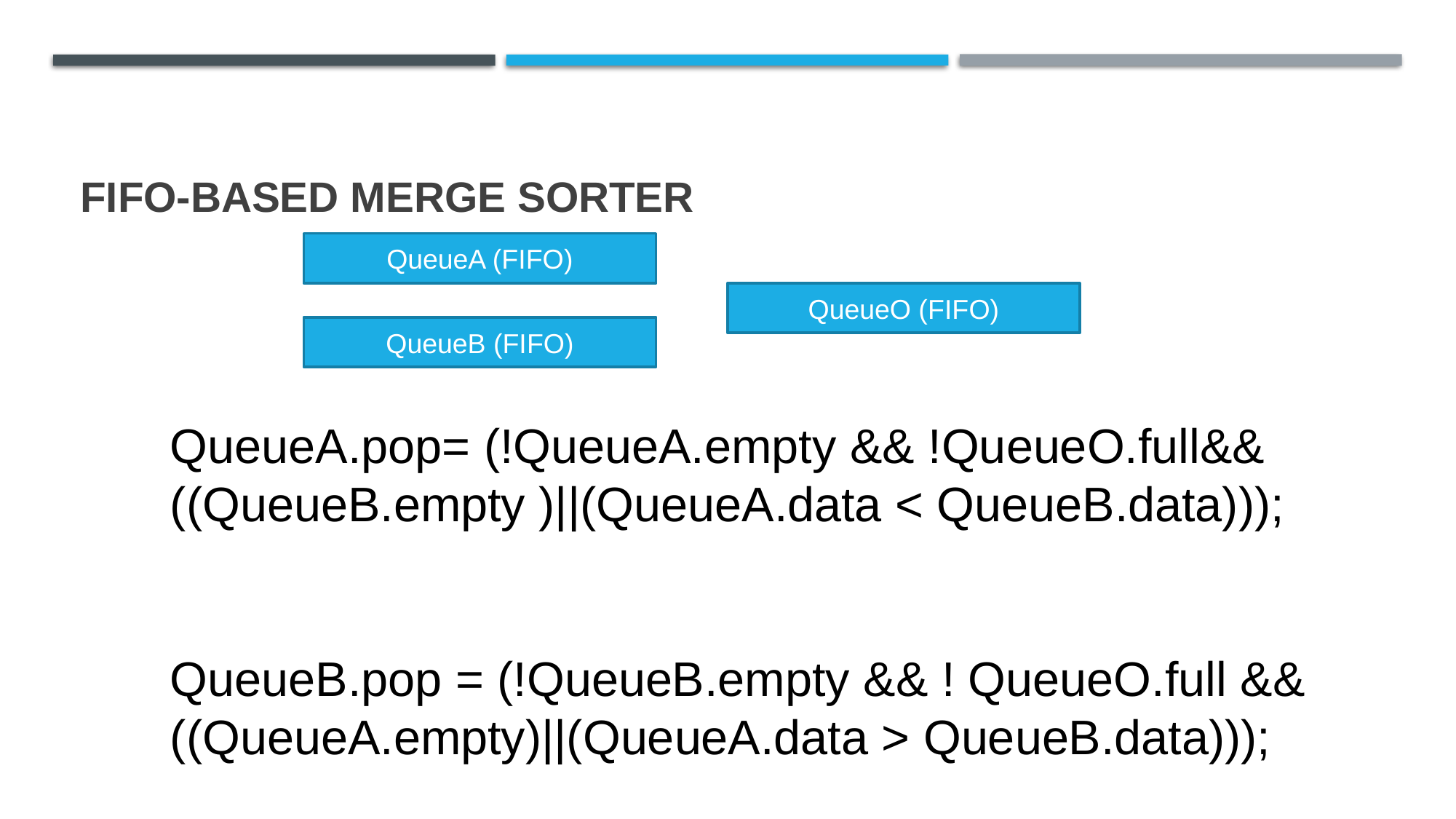

# FIFO-BASED MERGE SORTER
QueueA (FIFO)
QueueO (FIFO)
QueueB (FIFO)
QueueA.pop= (!QueueA.empty && !QueueO.full&& ((QueueB.empty )||(QueueA.data < QueueB.data)));

QueueB.pop = (!QueueB.empty && ! QueueO.full && ((QueueA.empty)||(QueueA.data > QueueB.data)));